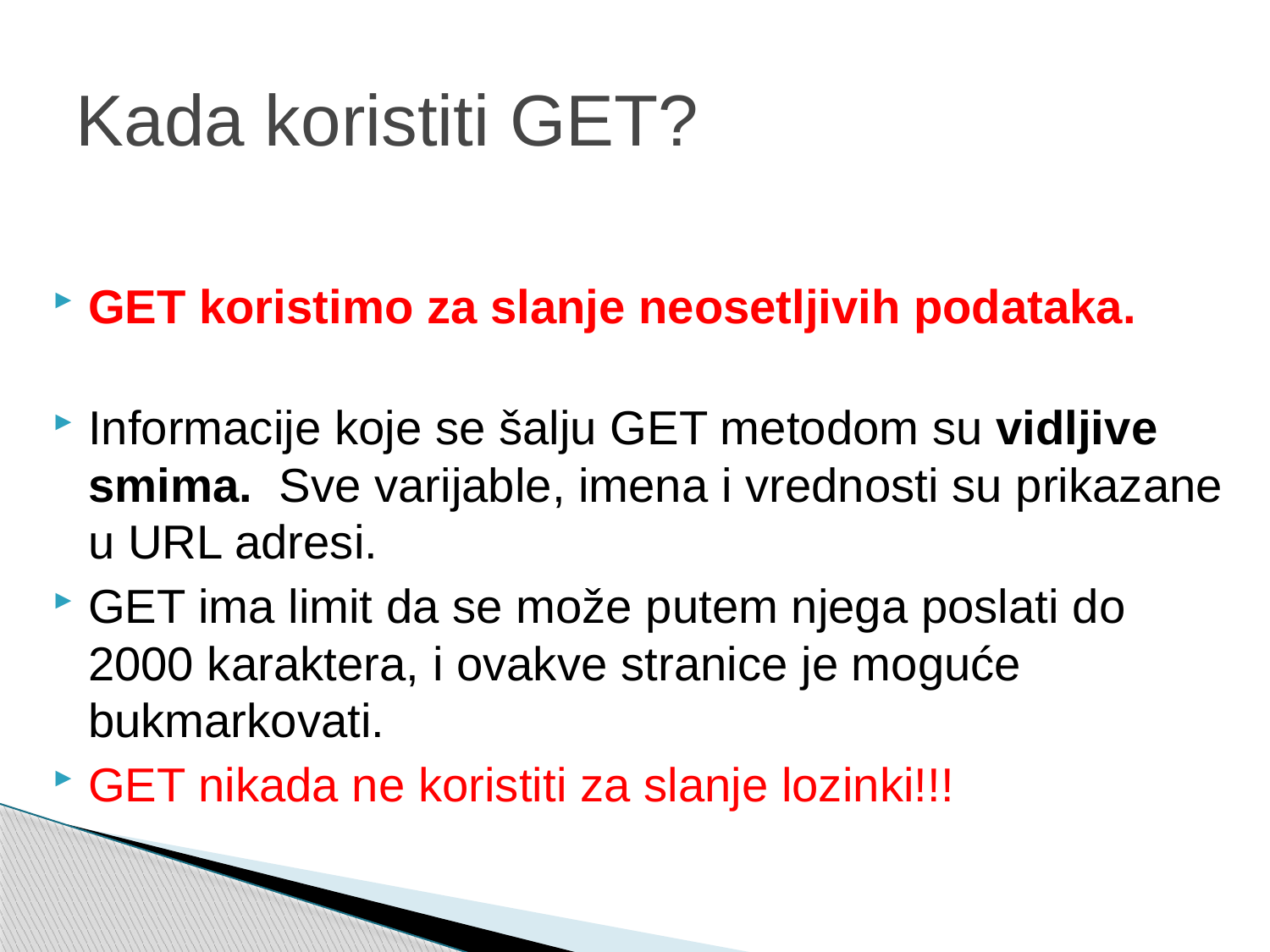

# Kada koristiti GET?

GET koristimo za slanje neosetljivih podataka.
Informacije koje se šalju GET metodom su vidljive smima.  Sve varijable, imena i vrednosti su prikazane u URL adresi.
GET ima limit da se može putem njega poslati do 2000 karaktera, i ovakve stranice je moguće bukmarkovati.
GET nikada ne koristiti za slanje lozinki!!!